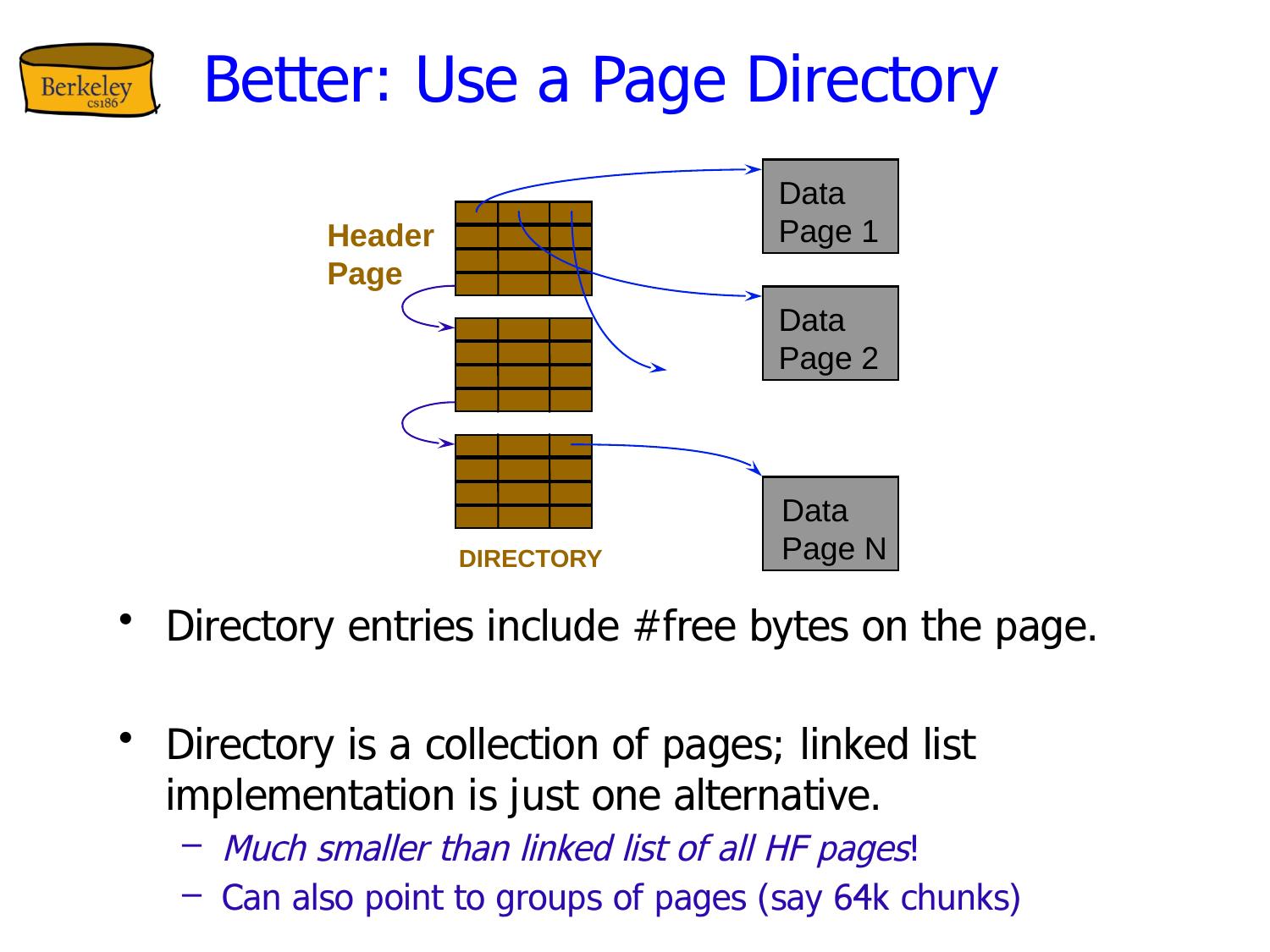

# Better: Use a Page Directory

Data
Page 1

Header
Page

Data
Page 2

Data
Page N
DIRECTORY
Directory entries include #free bytes on the page.

Directory is a collection of pages; linked list implementation is just one alternative.
Much smaller than linked list of all HF pages!
Can also point to groups of pages (say 64k chunks)